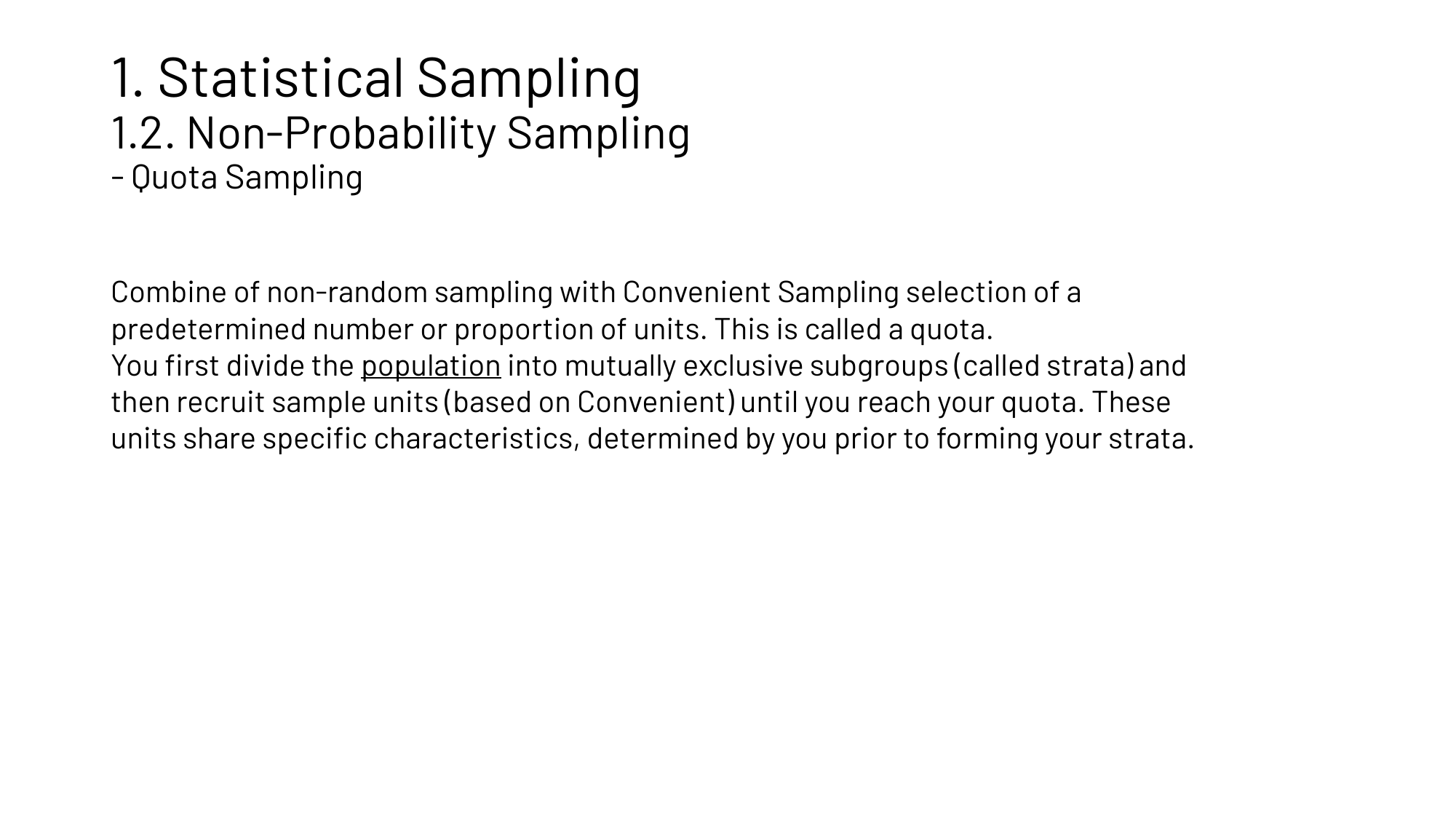

# 1. Statistical Sampling 1.2. Non-Probability Sampling - Quota Sampling
Combine of non-random sampling with Convenient Sampling selection of a predetermined number or proportion of units. This is called a quota.
You first divide the population into mutually exclusive subgroups (called strata) and then recruit sample units (based on Convenient) until you reach your quota. These units share specific characteristics, determined by you prior to forming your strata.